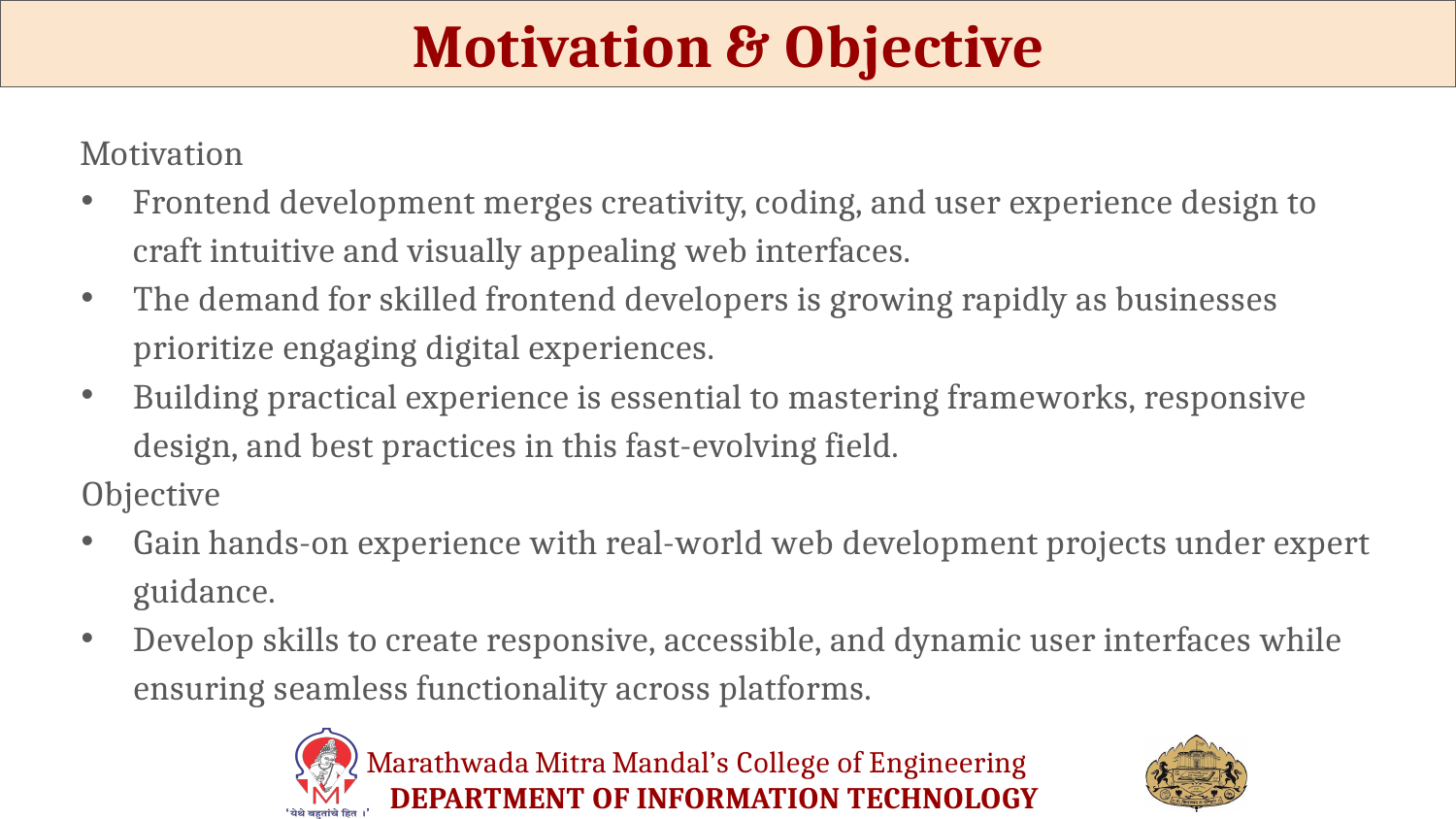

Motivation & Objective
Motivation
Frontend development merges creativity, coding, and user experience design to craft intuitive and visually appealing web interfaces.
The demand for skilled frontend developers is growing rapidly as businesses prioritize engaging digital experiences.
Building practical experience is essential to mastering frameworks, responsive design, and best practices in this fast-evolving field.
Objective
Gain hands-on experience with real-world web development projects under expert guidance.
Develop skills to create responsive, accessible, and dynamic user interfaces while ensuring seamless functionality across platforms.